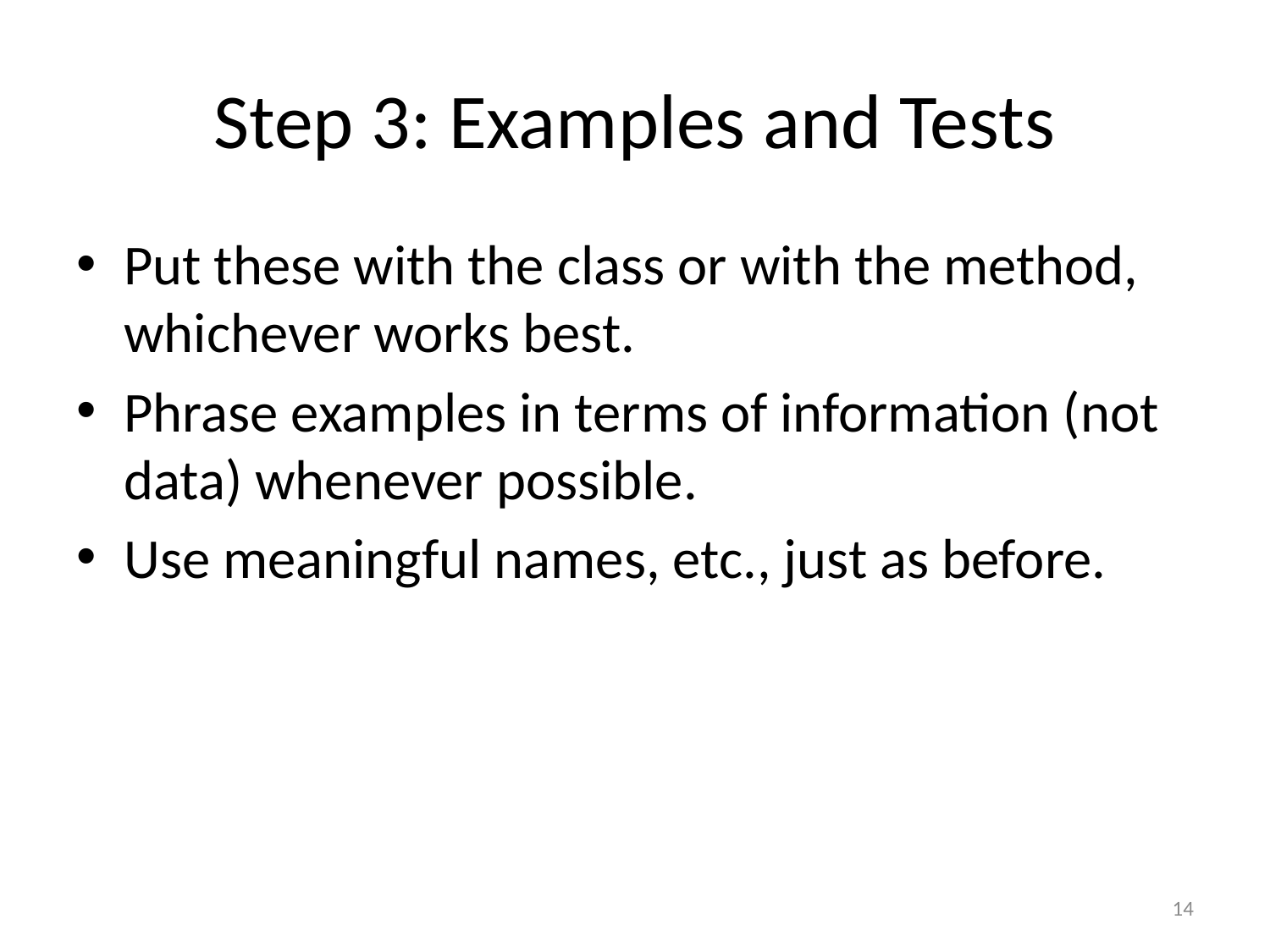

# Step 3: Examples and Tests
Put these with the class or with the method, whichever works best.
Phrase examples in terms of information (not data) whenever possible.
Use meaningful names, etc., just as before.
14